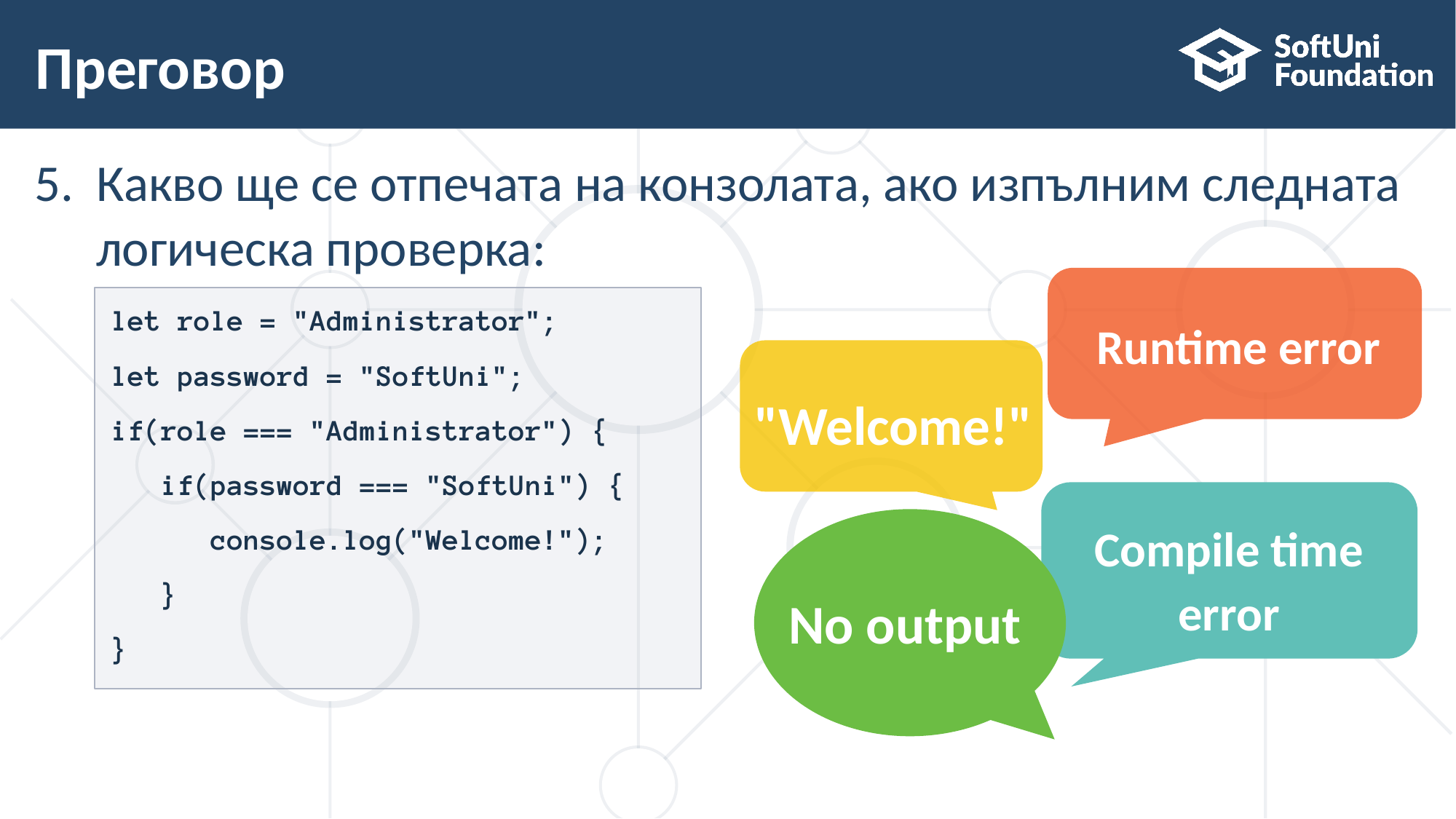

# Преговор
Какво ще се отпечата на конзолата, ако изпълним следната логическа проверка:

Runtime error
let role = "Administrator";
let password = "SoftUni";
if(role === "Administrator") {
   if(password === "SoftUni") {
      console.log("Welcome!");
   }
}

"Welcome!"

Compile time error

No output